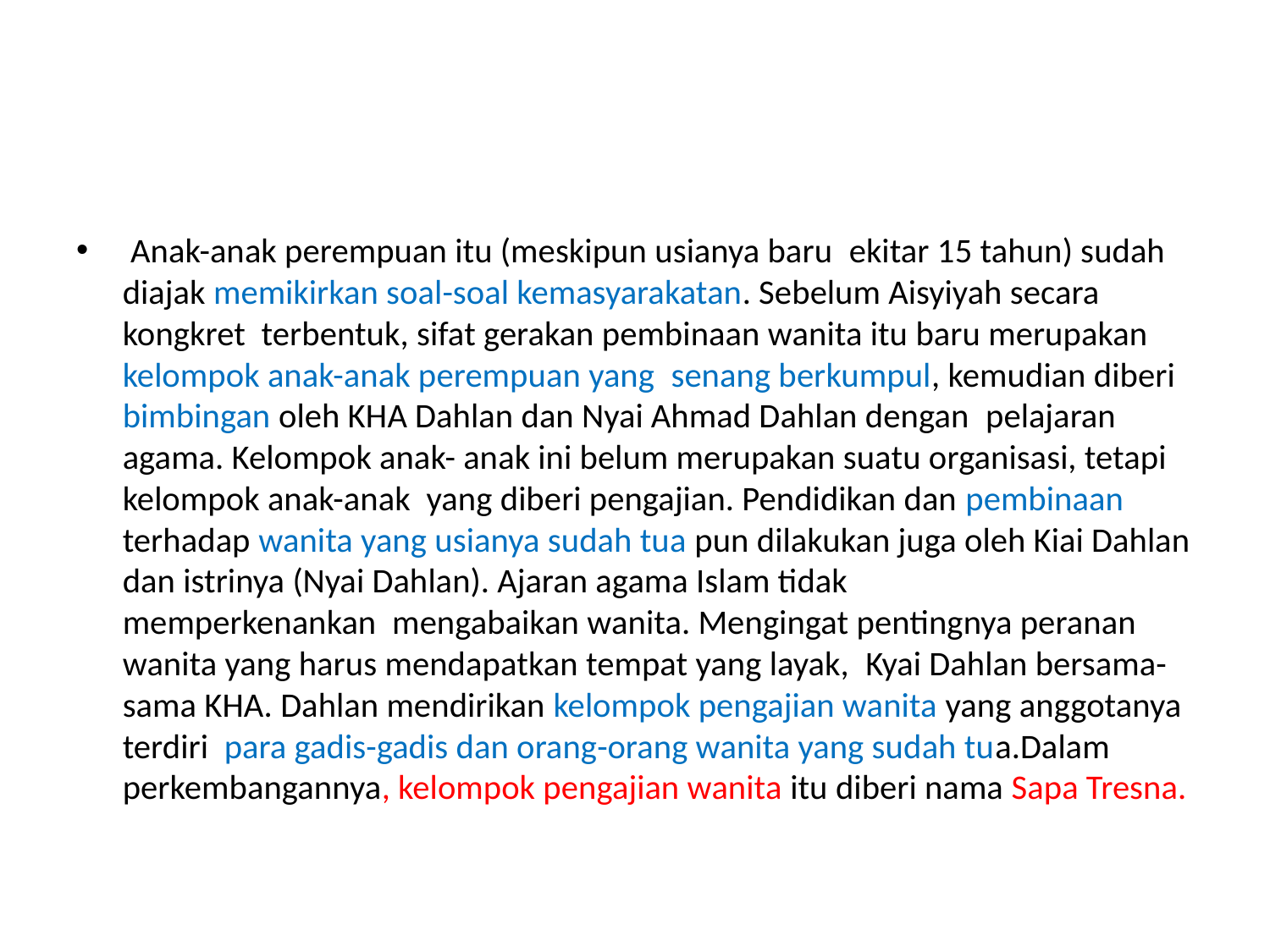

#
 Anak-anak perempuan itu (meskipun usianya baru  ekitar 15 tahun) sudah diajak memikirkan soal-soal kemasyarakatan. Sebelum Aisyiyah secara kongkret  terbentuk, sifat gerakan pembinaan wanita itu baru merupakan kelompok anak-anak perempuan yang  senang berkumpul, kemudian diberi bimbingan oleh KHA Dahlan dan Nyai Ahmad Dahlan dengan  pelajaran agama. Kelompok anak- anak ini belum merupakan suatu organisasi, tetapi kelompok anak-anak  yang diberi pengajian. Pendidikan dan pembinaan terhadap wanita yang usianya sudah tua pun dilakukan juga oleh Kiai Dahlan dan istrinya (Nyai Dahlan). Ajaran agama Islam tidak memperkenankan  mengabaikan wanita. Mengingat pentingnya peranan wanita yang harus mendapatkan tempat yang layak,  Kyai Dahlan bersama-sama KHA. Dahlan mendirikan kelompok pengajian wanita yang anggotanya terdiri  para gadis-gadis dan orang-orang wanita yang sudah tua.Dalam perkembangannya, kelompok pengajian wanita itu diberi nama Sapa Tresna.